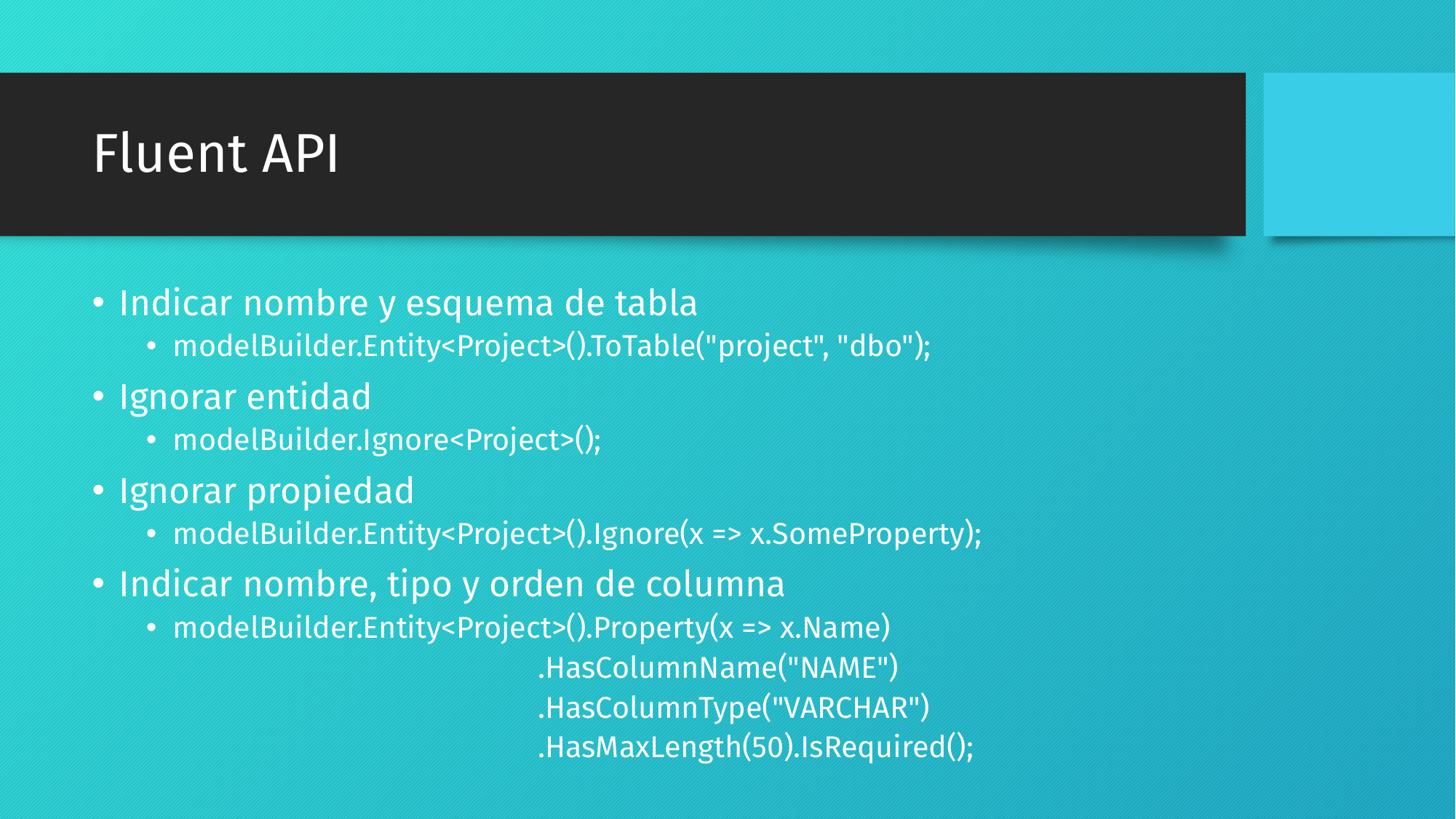

# Fluent API
Indicar nombre y esquema de tabla
modelBuilder.Entity<Project>().ToTable("project", "dbo");
Ignorar entidad
modelBuilder.Ignore<Project>();
Ignorar propiedad
modelBuilder.Entity<Project>().Ignore(x => x.SomeProperty);
Indicar nombre, tipo y orden de columna
modelBuilder.Entity<Project>().Property(x => x.Name)
                                                 .HasColumnName("NAME")
                                                 .HasColumnType("VARCHAR")
                                                 .HasMaxLength(50).IsRequired();